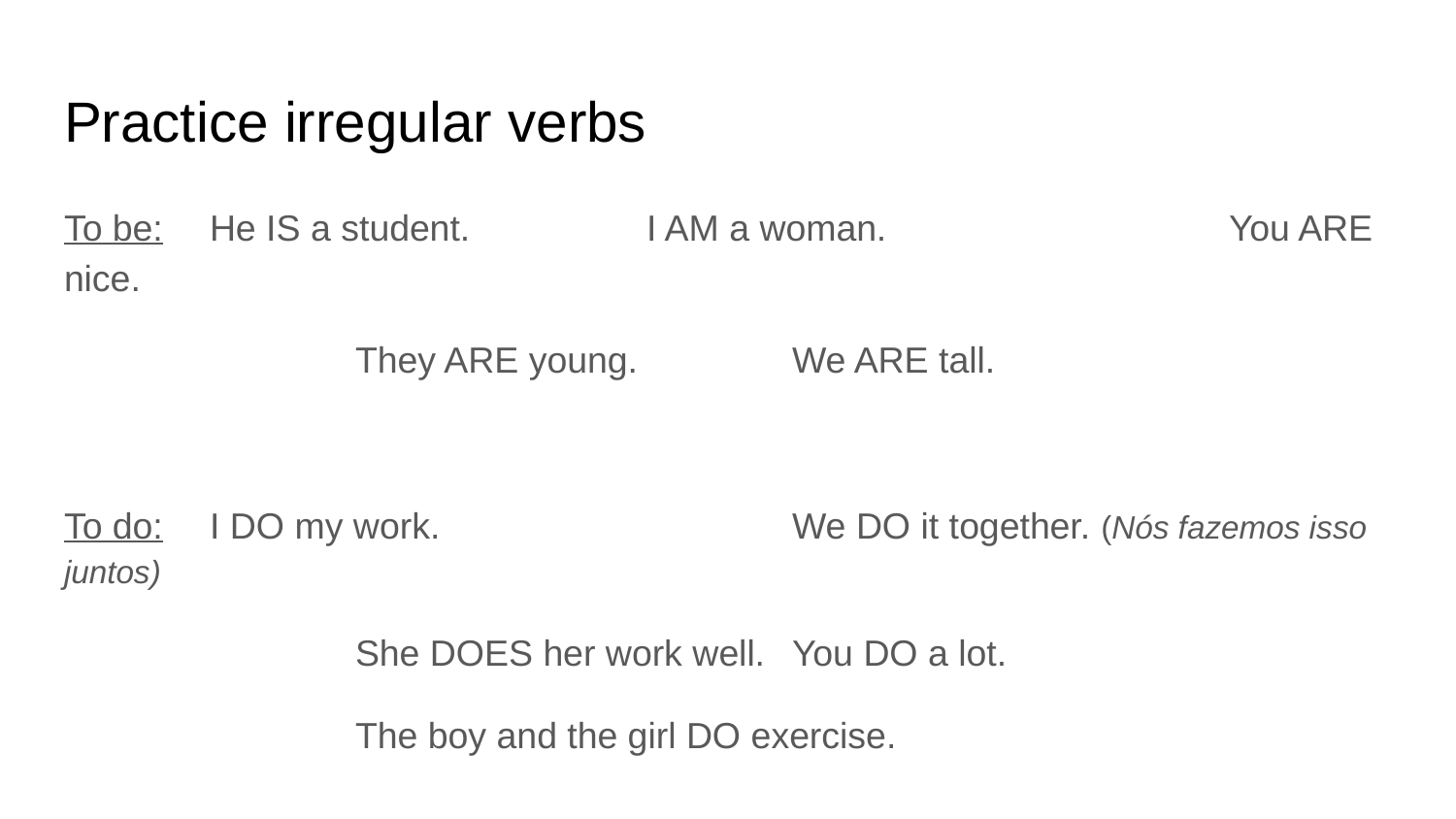

# Practice irregular verbs
To be:	He IS a student.		I AM a woman.			You ARE nice.
		They ARE young.		We ARE tall.

To do:	I DO my work.			We DO it together. (Nós fazemos isso juntos)
		She DOES her work well.	You DO a lot.
		The boy and the girl DO exercise.